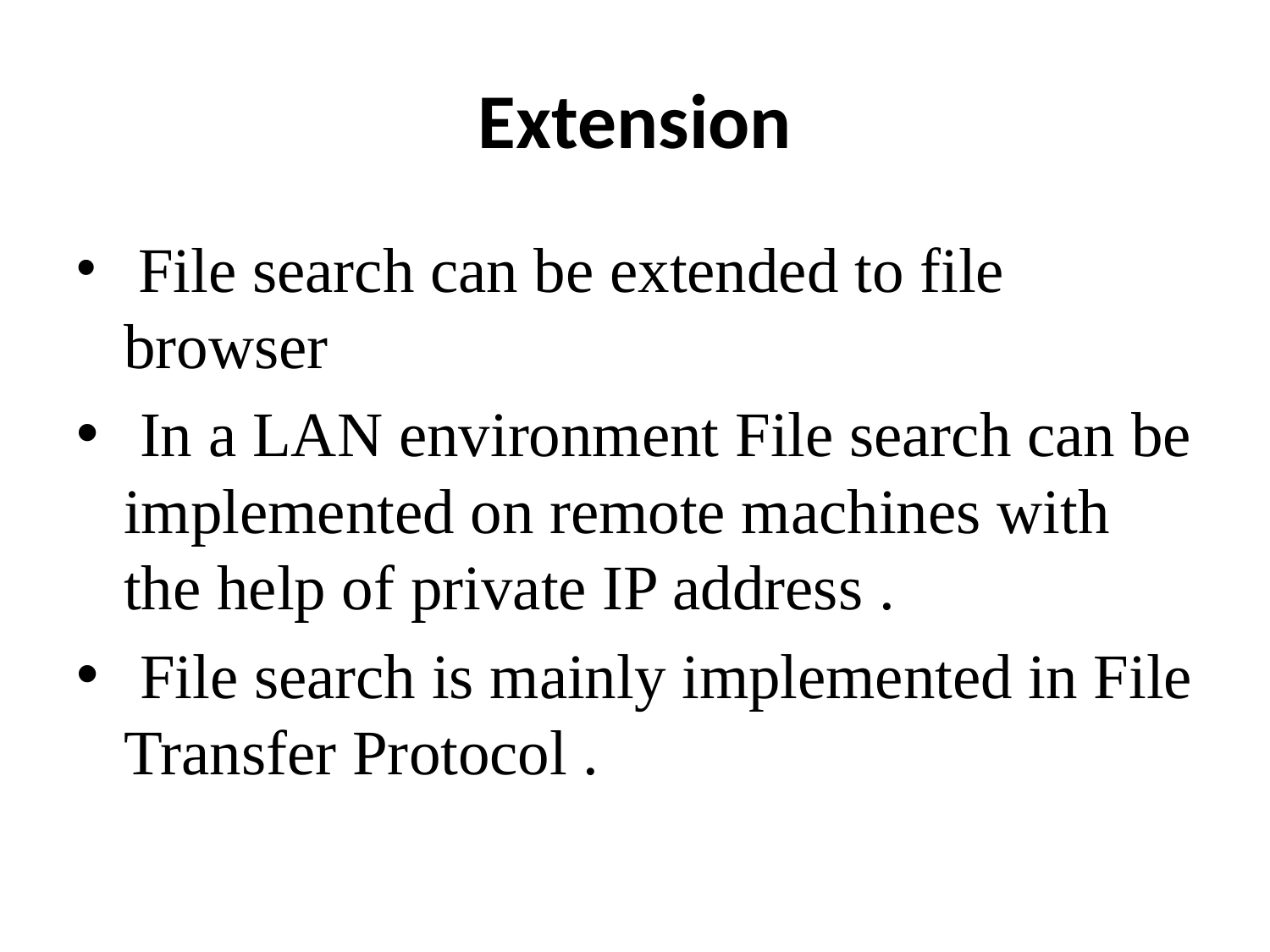

# Extension
 File search can be extended to file browser
 In a LAN environment File search can be implemented on remote machines with the help of private IP address .
 File search is mainly implemented in File Transfer Protocol .